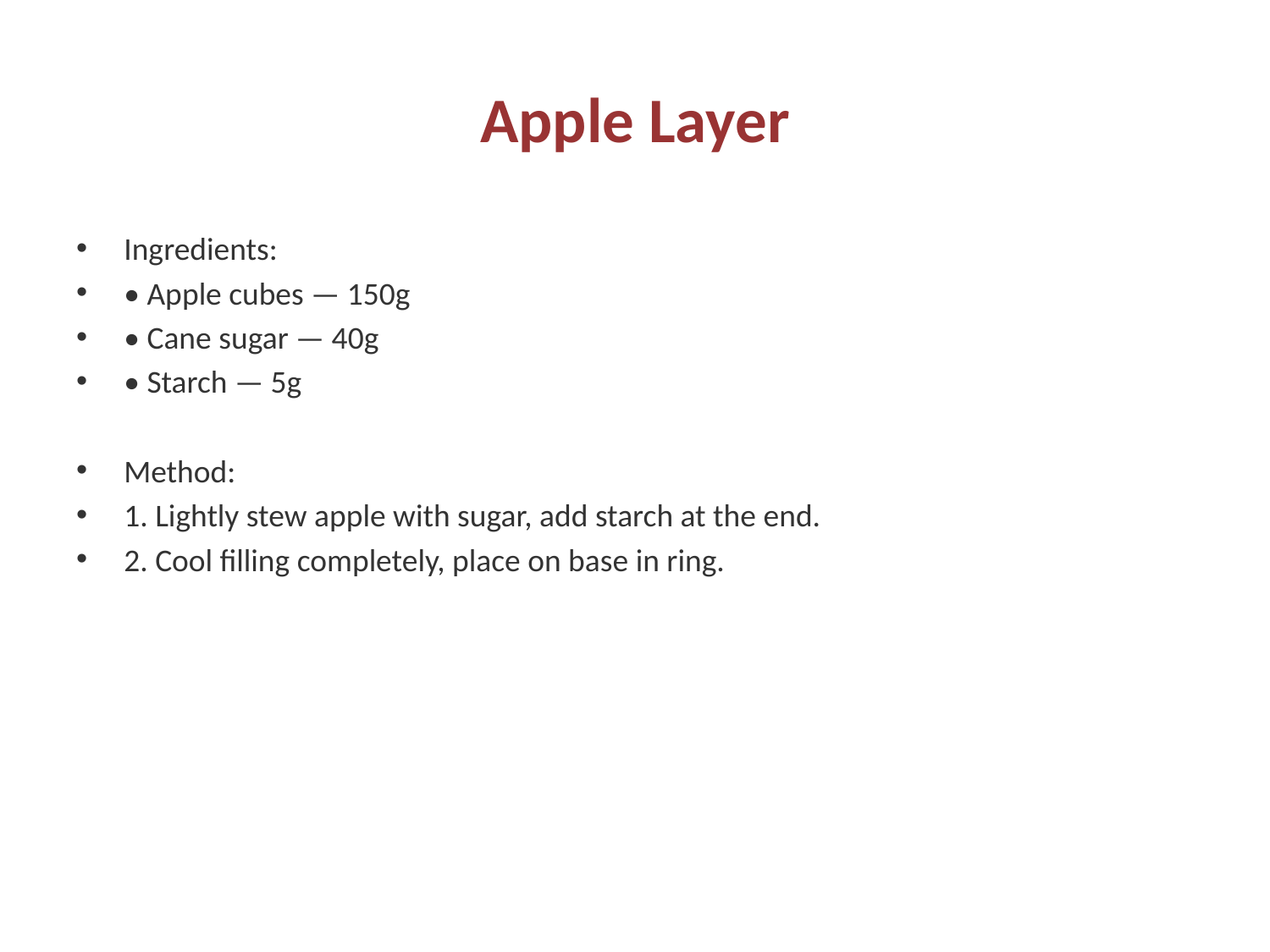

# Apple Layer
Ingredients:
• Apple cubes — 150g
• Cane sugar — 40g
• Starch — 5g

Method:
1. Lightly stew apple with sugar, add starch at the end.
2. Cool filling completely, place on base in ring.